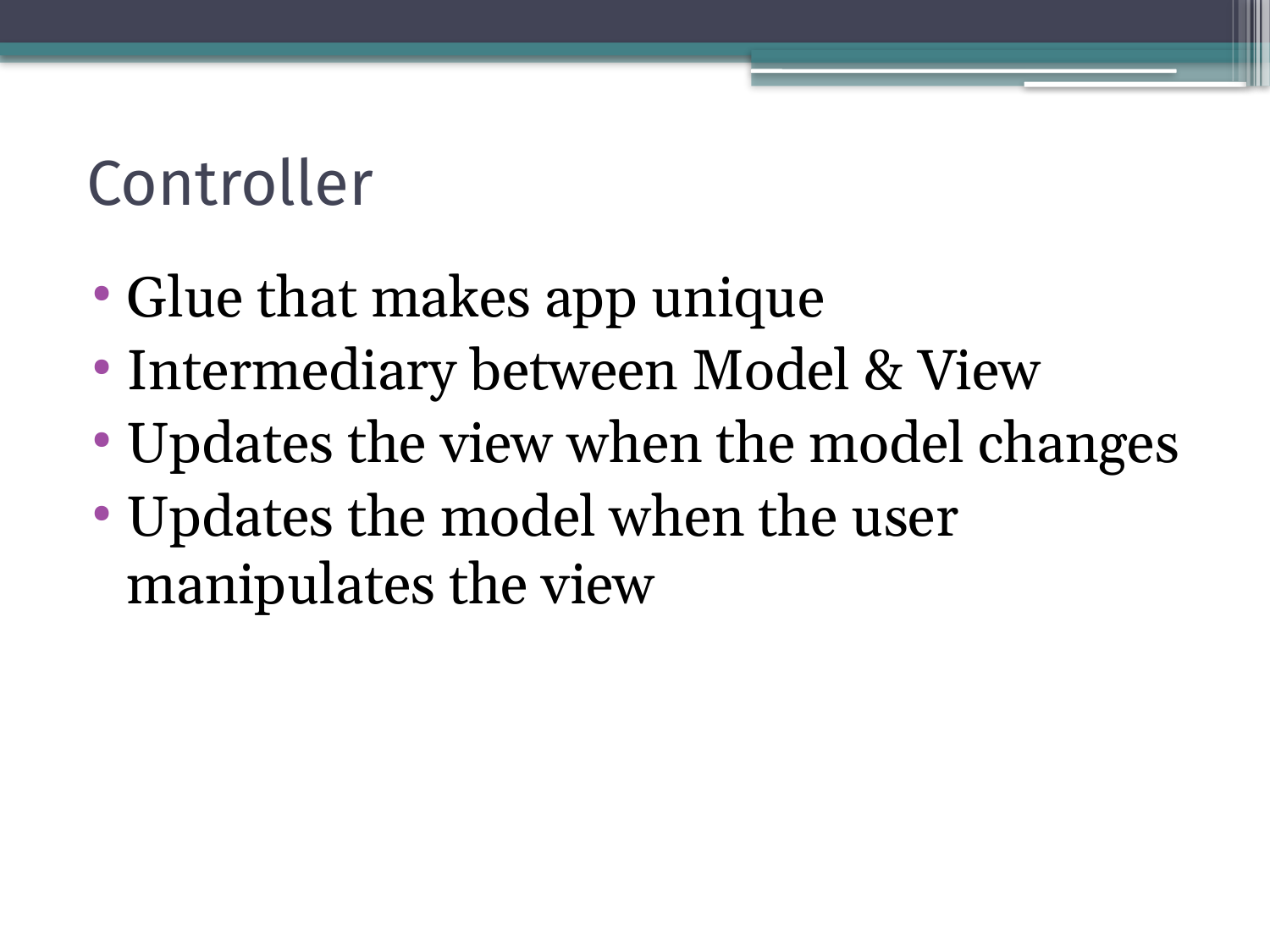

# Controller
Glue that makes app unique
Intermediary between Model & View
Updates the view when the model changes
Updates the model when the user manipulates the view